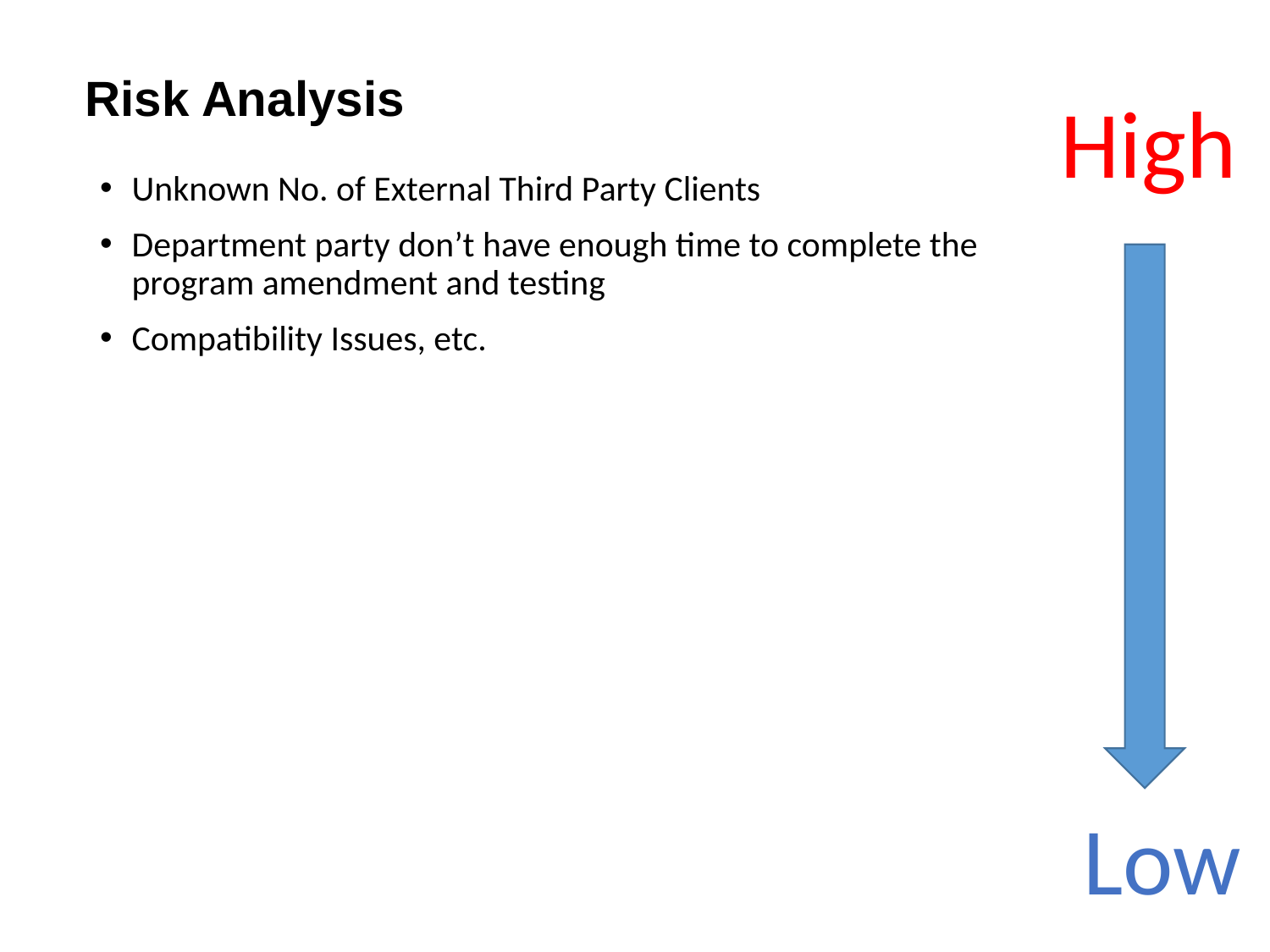

# Risk Analysis
High
Unknown No. of External Third Party Clients
Department party don’t have enough time to complete the
program amendment and testing
Compatibility Issues, etc.

Low